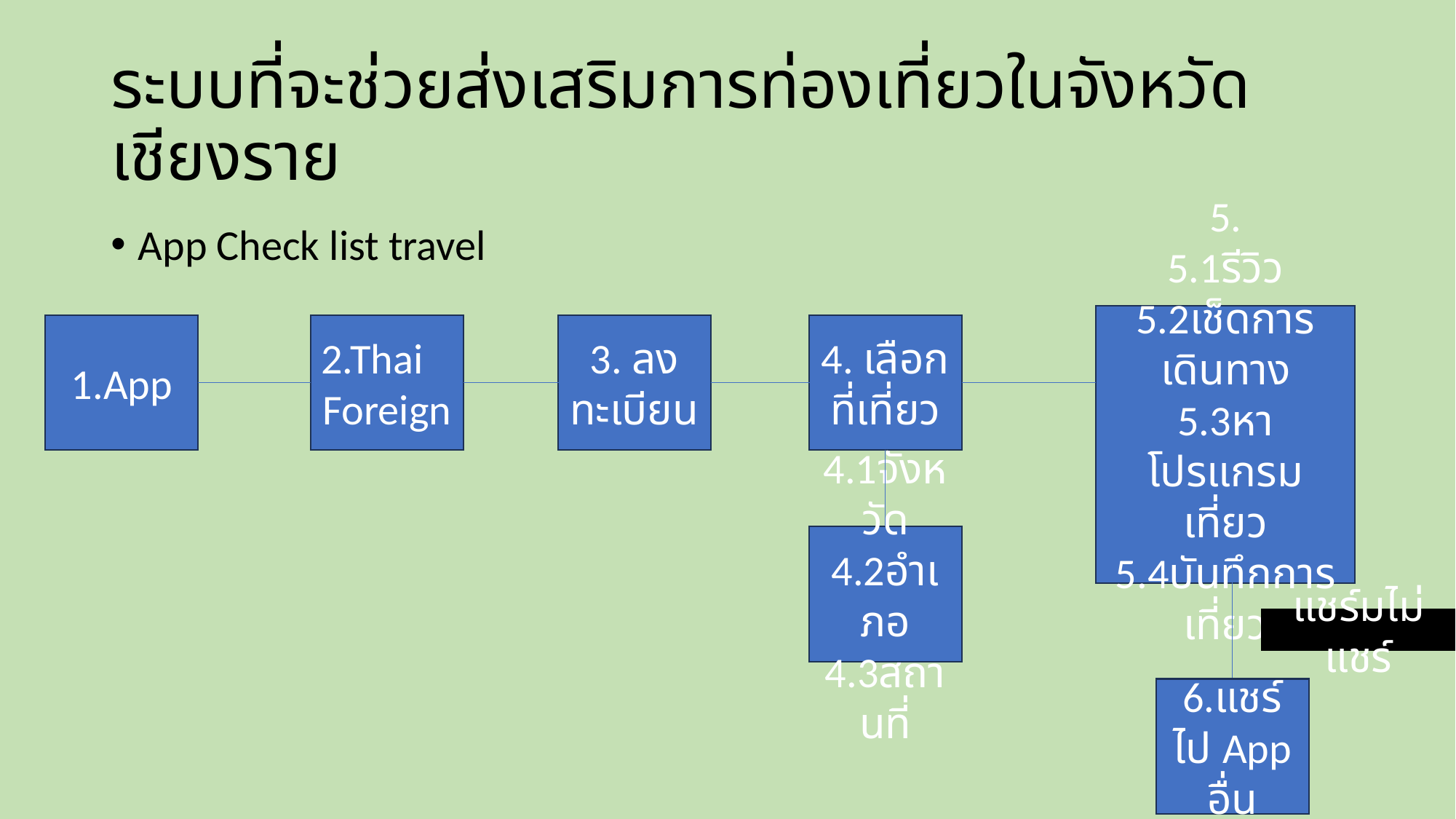

# ระบบที่จะช่วยส่งเสริมการท่องเที่ยวในจังหวัดเชียงราย
App Check list travel
5.
5.1รีวิว
5.2เช็ดการเดินทาง
5.3หาโปรแกรมเที่ยว
5.4บันทึกการเที่ยว

1.App
2.Thai
Foreign
3. ลงทะเบียน
4. เลือกที่เที่ยว
4.1จังหวัด
4.2อำเภอ
4.3สถานที่
แชร์มไม่แชร์
6.แชร์ไป App อื่น